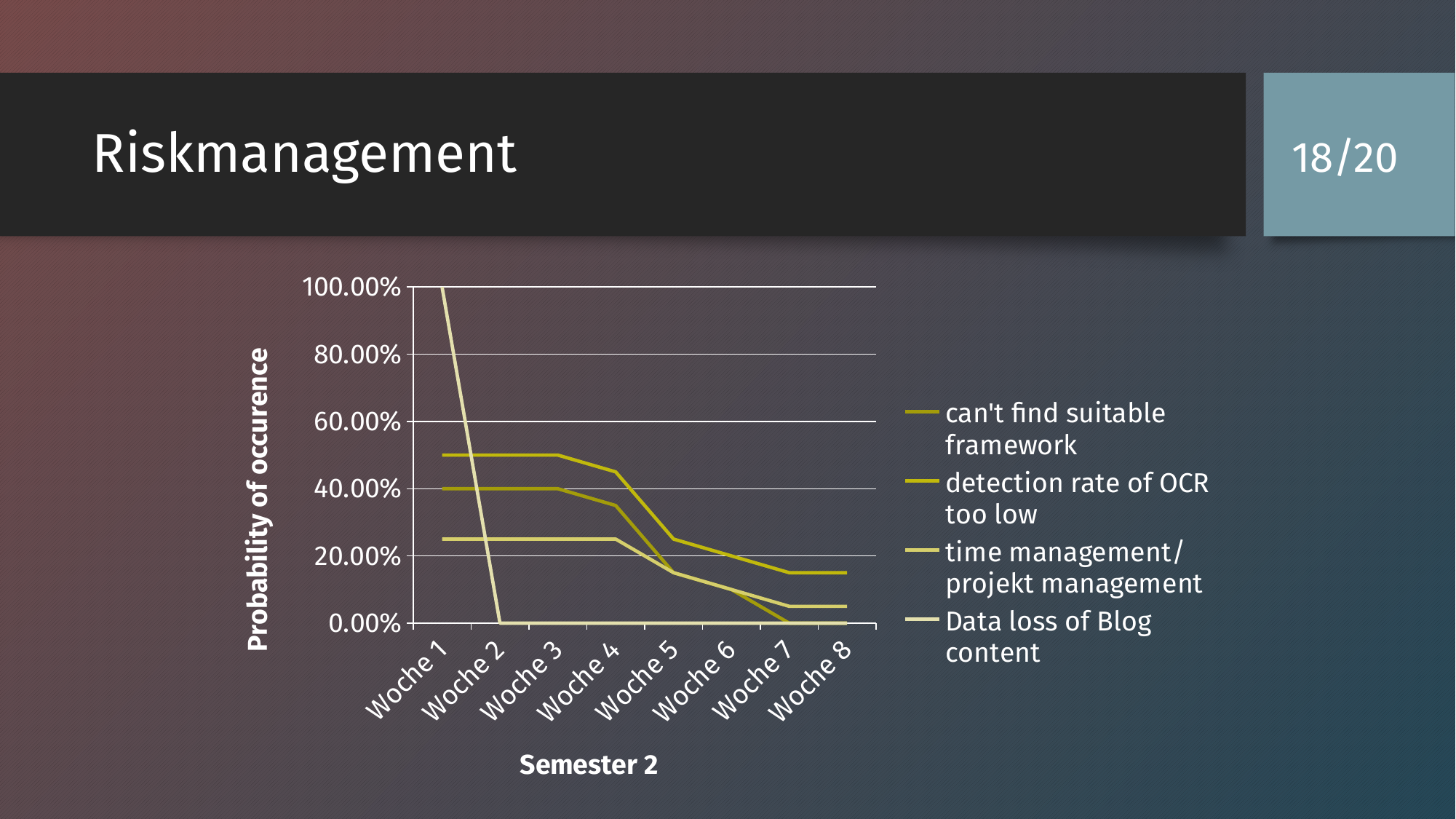

18/20
# Riskmanagement

### Chart

| Category | can't find suitable framework | detection rate of OCR too low | time management/projekt management | Data loss of Blog content |
|---|---|---|---|---|
| Woche 1 | 0.4 | 0.5 | 0.25 | 1.0 |
| Woche 2 | 0.4 | 0.5 | 0.25 | 0.0 |
| Woche 3 | 0.4 | 0.5 | 0.25 | 0.0 |
| Woche 4 | 0.35 | 0.45 | 0.25 | 0.0 |
| Woche 5 | 0.15 | 0.25 | 0.15 | 0.0 |
| Woche 6 | 0.1 | 0.2 | 0.1 | 0.0 |
| Woche 7 | 0.0 | 0.15 | 0.05 | 0.0 |
| Woche 8 | 0.0 | 0.15 | 0.05 | 0.0 |